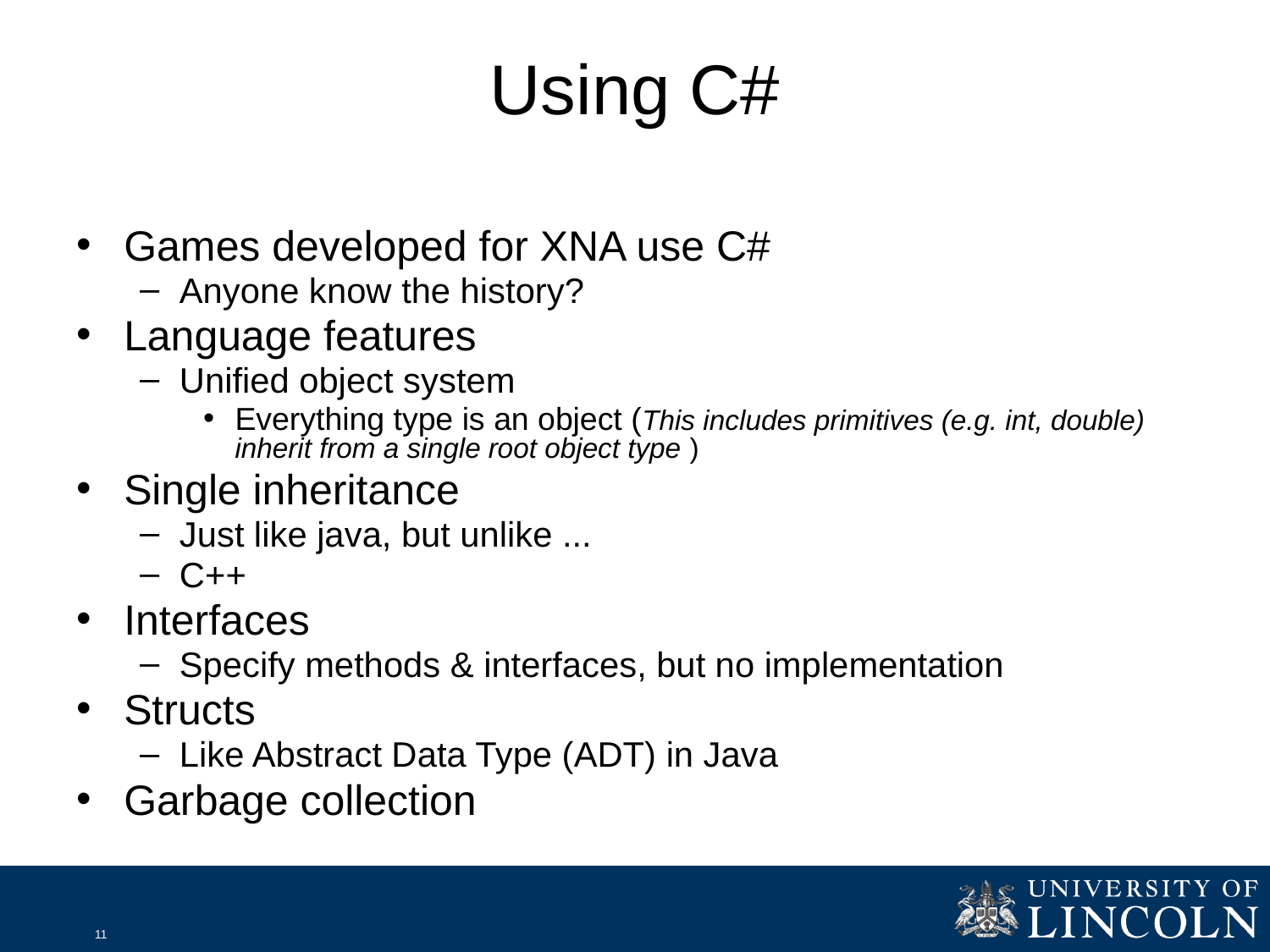

# Using C#
Games developed for XNA use C#
Anyone know the history?
Language features
Unified object system
Everything type is an object (This includes primitives (e.g. int, double) inherit from a single root object type )
Single inheritance
Just like java, but unlike ...
C++
Interfaces
Specify methods & interfaces, but no implementation
Structs
Like Abstract Data Type (ADT) in Java
Garbage collection

11